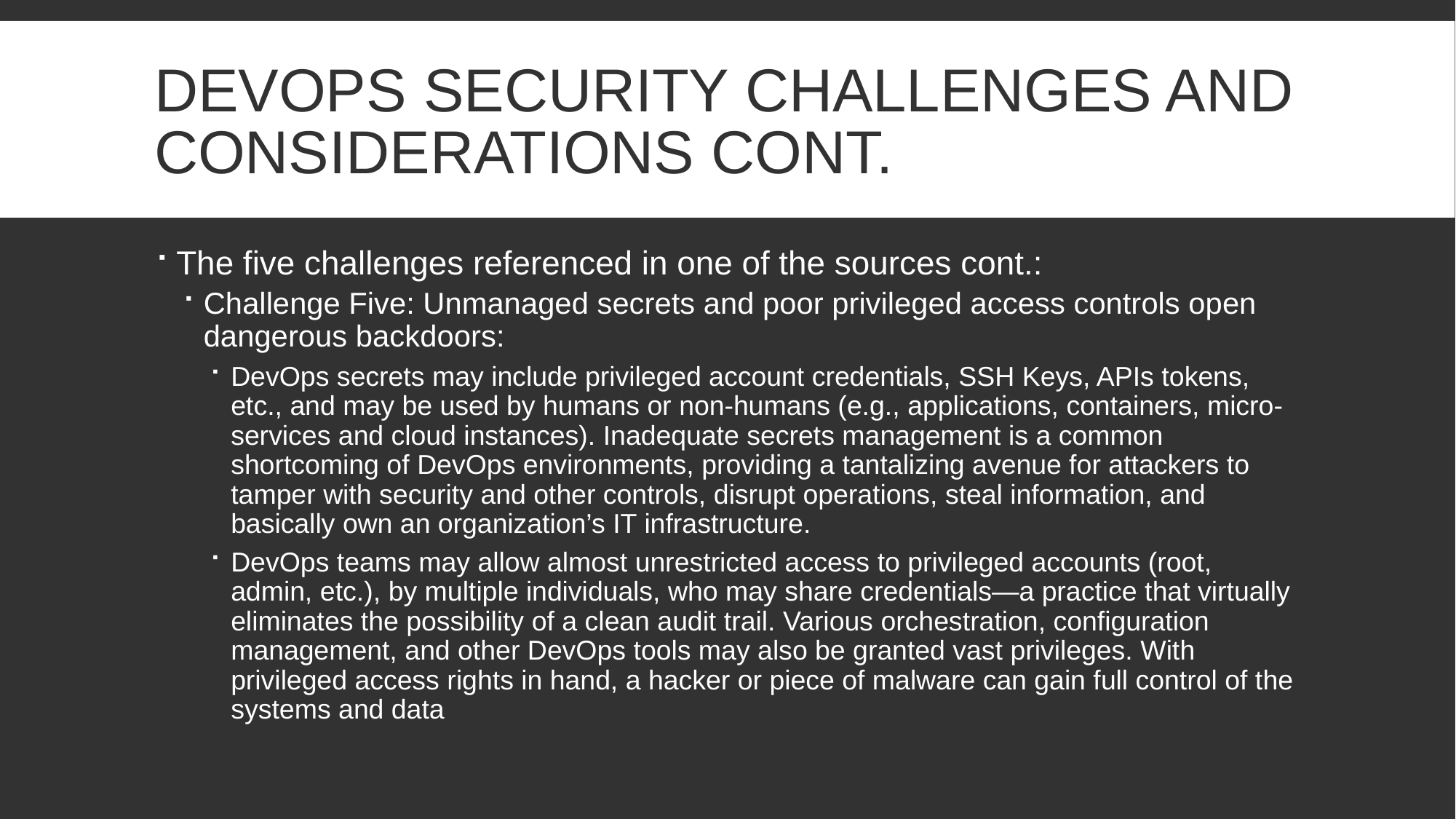

# DevOps Security Challenges and Considerations cont.
The five challenges referenced in one of the sources cont.:
Challenge Five: Unmanaged secrets and poor privileged access controls open dangerous backdoors:
DevOps secrets may include privileged account credentials, SSH Keys, APIs tokens, etc., and may be used by humans or non-humans (e.g., applications, containers, micro-services and cloud instances). Inadequate secrets management is a common shortcoming of DevOps environments, providing a tantalizing avenue for attackers to tamper with security and other controls, disrupt operations, steal information, and basically own an organization’s IT infrastructure.
DevOps teams may allow almost unrestricted access to privileged accounts (root, admin, etc.), by multiple individuals, who may share credentials—a practice that virtually eliminates the possibility of a clean audit trail. Various orchestration, configuration management, and other DevOps tools may also be granted vast privileges. With privileged access rights in hand, a hacker or piece of malware can gain full control of the systems and data